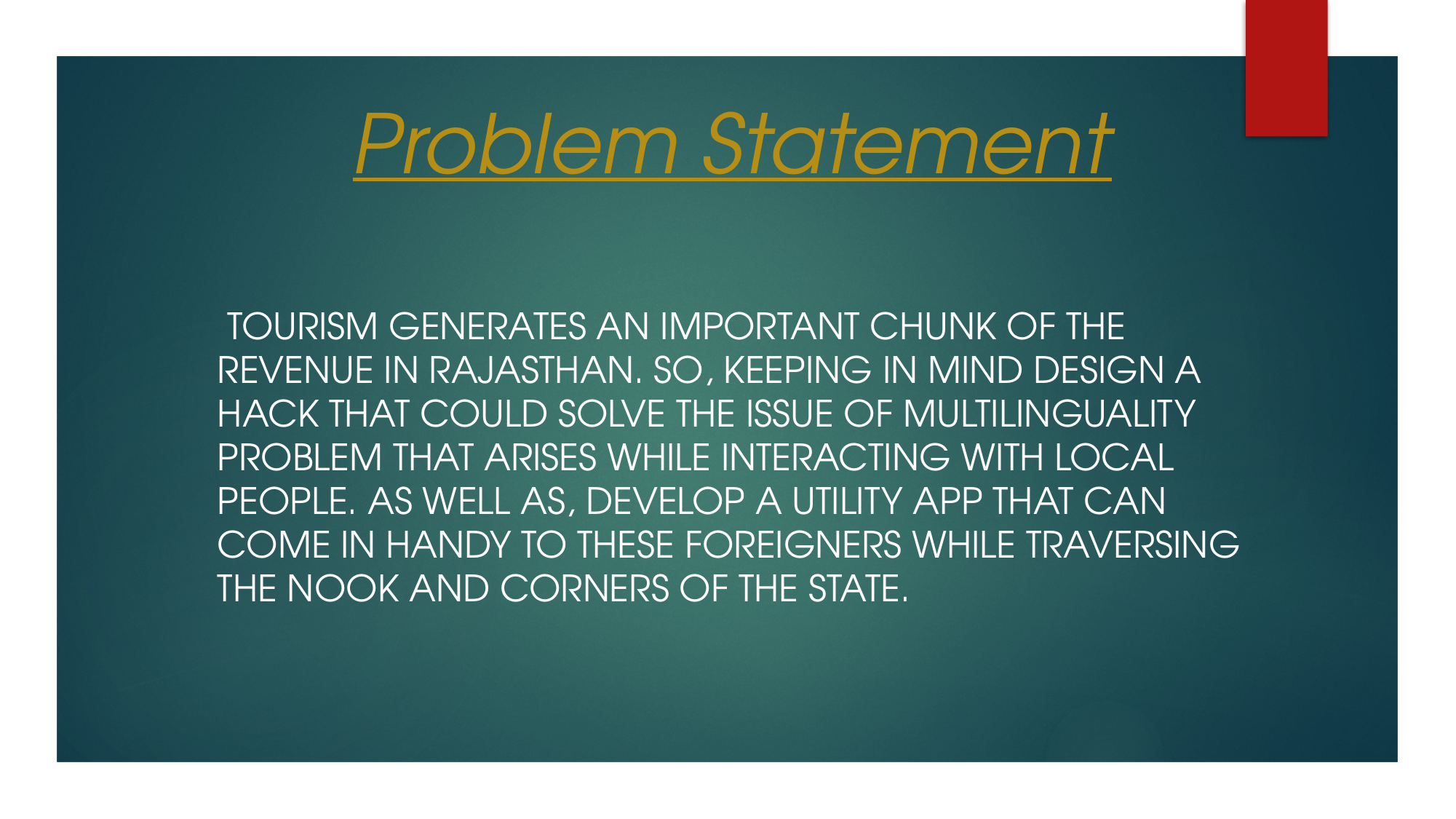

# Problem Statement
 Tourism generates an important chunk of the revenue in Rajasthan. So, keeping in mind design a hack that could solve the issue of multilinguality problem that arises while interacting with local people. As well as, develop a utility app that can come in handy to these foreigners while traversing the nook and corners of the state.